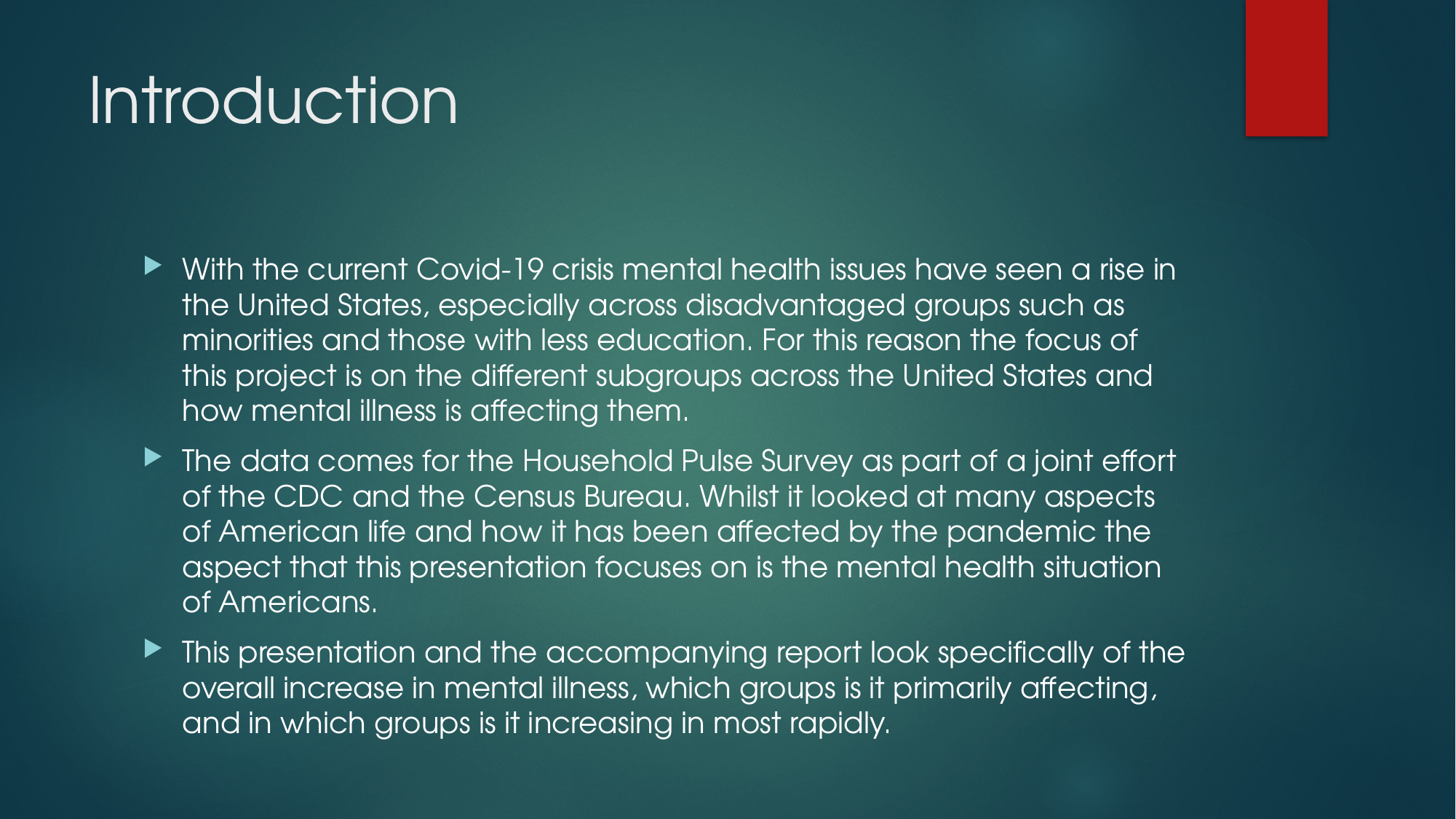

# Introduction
With the current Covid-19 crisis mental health issues have seen a rise in the United States, especially across disadvantaged groups such as minorities and those with less education. For this reason the focus of this project is on the different subgroups across the United States and how mental illness is affecting them.
The data comes for the Household Pulse Survey as part of a joint effort of the CDC and the Census Bureau. Whilst it looked at many aspects of American life and how it has been affected by the pandemic the aspect that this presentation focuses on is the mental health situation of Americans.
This presentation and the accompanying report look specifically of the overall increase in mental illness, which groups is it primarily affecting, and in which groups is it increasing in most rapidly.